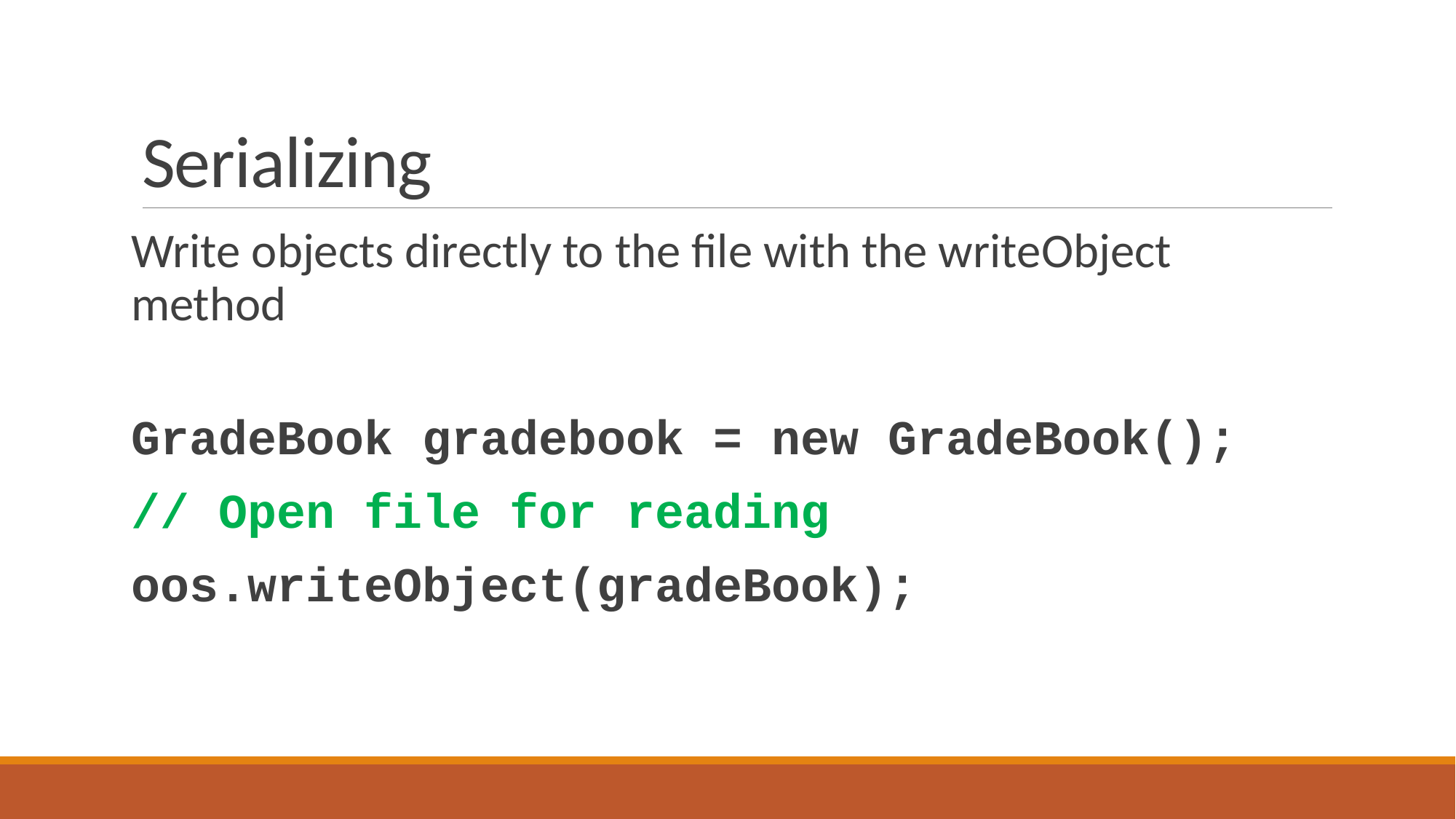

# Serializing
Write objects directly to the file with the writeObject method

GradeBook gradebook = new GradeBook();
// Open file for reading
oos.writeObject(gradeBook);